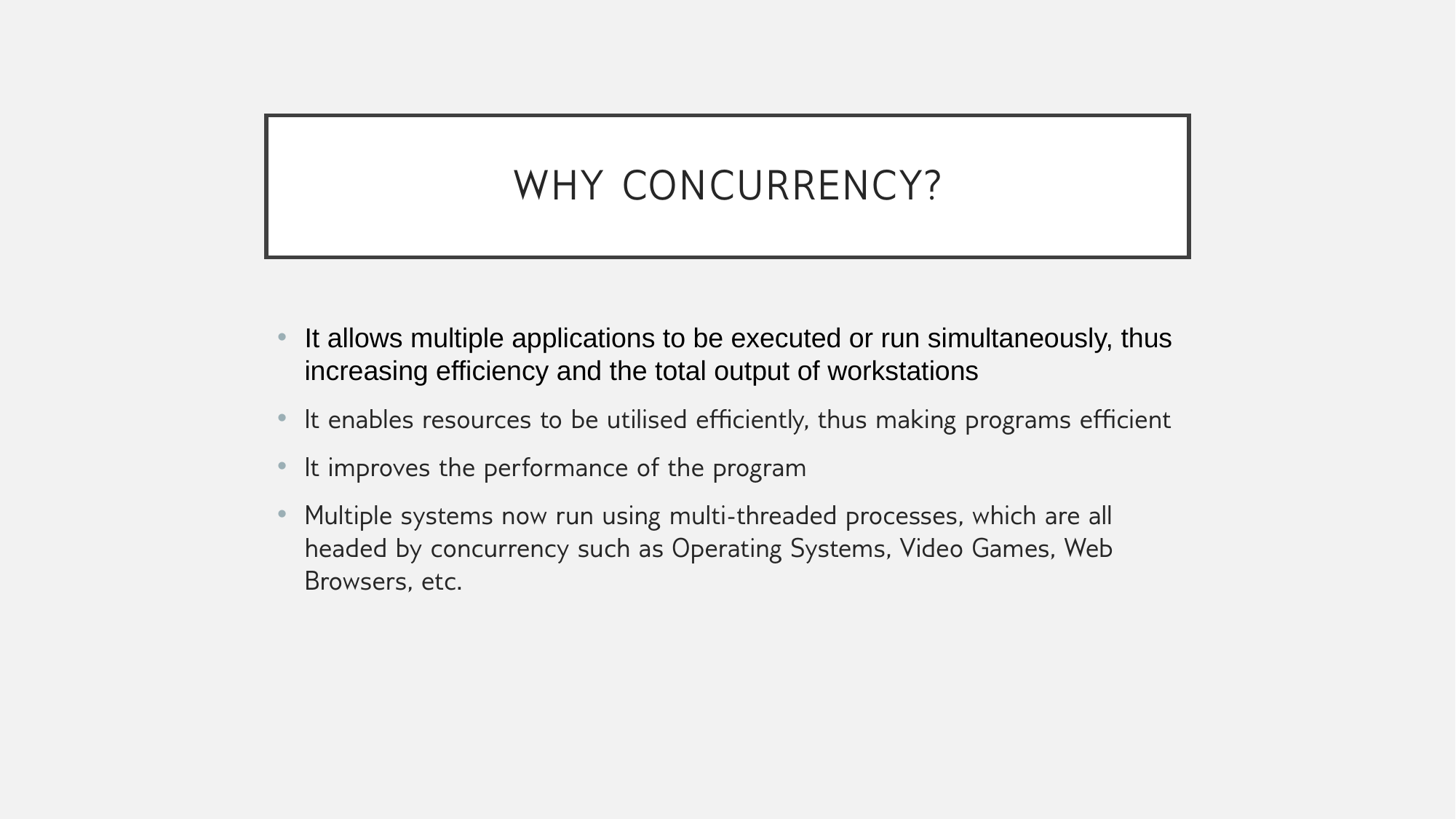

# Why concurrency?
It allows multiple applications to be executed or run simultaneously, thus increasing efficiency and the total output of workstations
It enables resources to be utilised efficiently, thus making programs efficient
It improves the performance of the program
Multiple systems now run using multi-threaded processes, which are all headed by concurrency such as Operating Systems, Video Games, Web Browsers, etc.